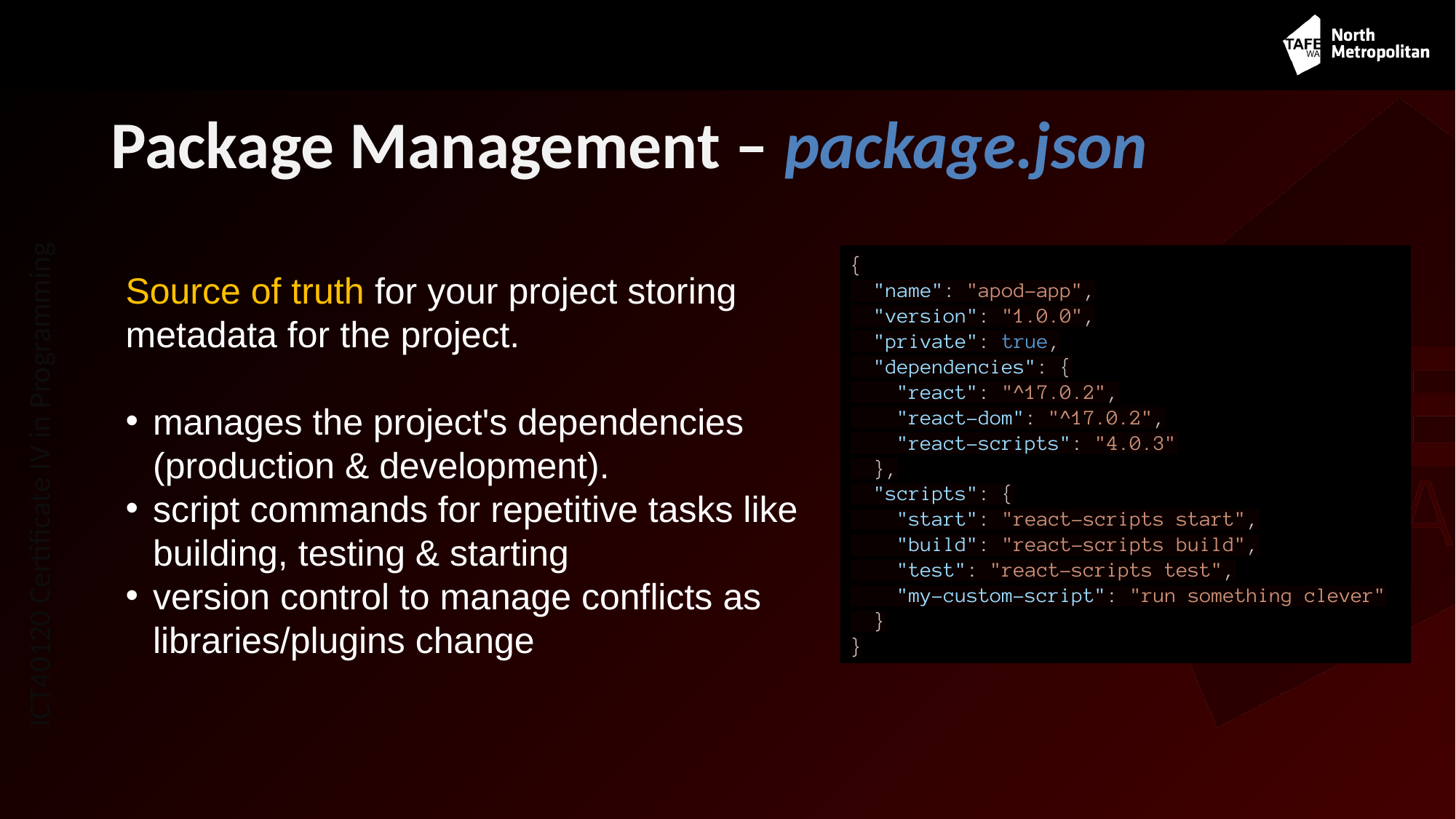

# Package Management – package.json
{
  "name": "apod-app",
  "version": "1.0.0",
  "private": true,
  "dependencies": {
    "react": "^17.0.2",
    "react-dom": "^17.0.2",
    "react-scripts": "4.0.3"
  },
  "scripts": {
    "start": "react-scripts start",
    "build": "react-scripts build",
    "test": "react-scripts test",
    "my-custom-script": "run something clever"
  }
}
Source of truth for your project storing metadata for the project.

manages the project's dependencies (production & development).
script commands for repetitive tasks like building, testing & starting
version control to manage conflicts as libraries/plugins change